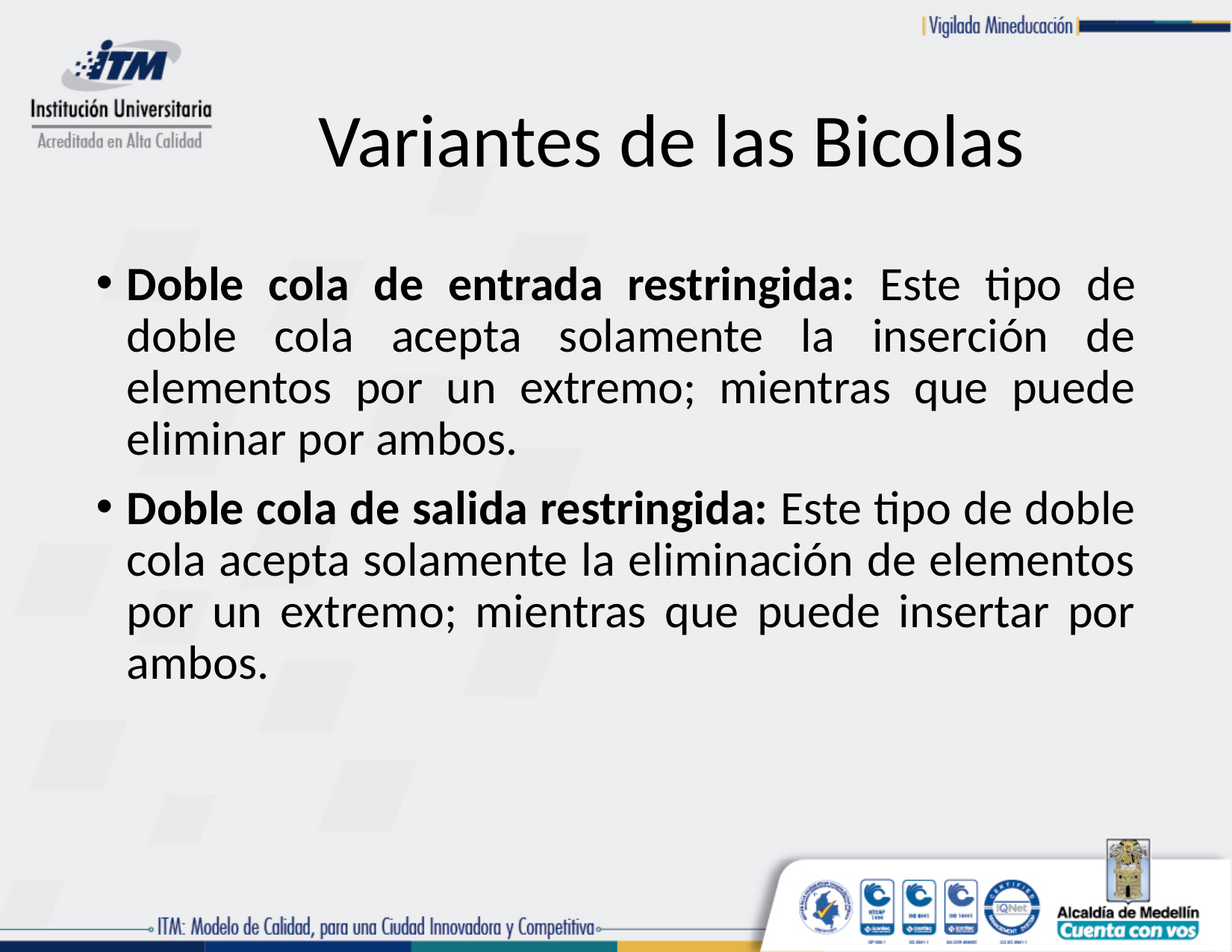

# Variantes de las Bicolas
Doble cola de entrada restringida: Este tipo de doble cola acepta solamente la inserción de elementos por un extremo; mientras que puede eliminar por ambos.
Doble cola de salida restringida: Este tipo de doble cola acepta solamente la eliminación de elementos por un extremo; mientras que puede insertar por ambos.